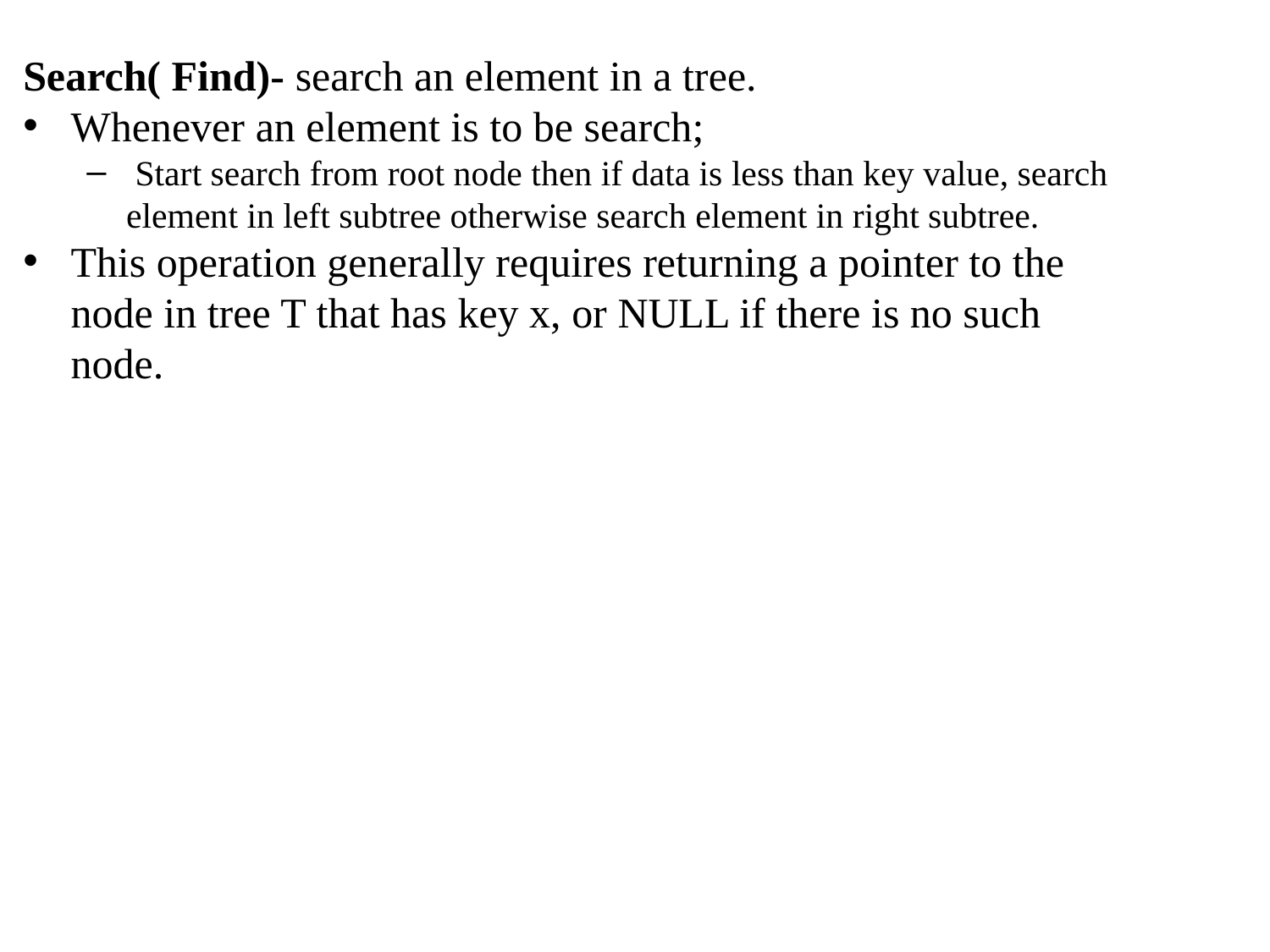

Search( Find)- search an element in a tree.
Whenever an element is to be search;
 Start search from root node then if data is less than key value, search element in left subtree otherwise search element in right subtree.
This operation generally requires returning a pointer to the node in tree T that has key x, or NULL if there is no such node.